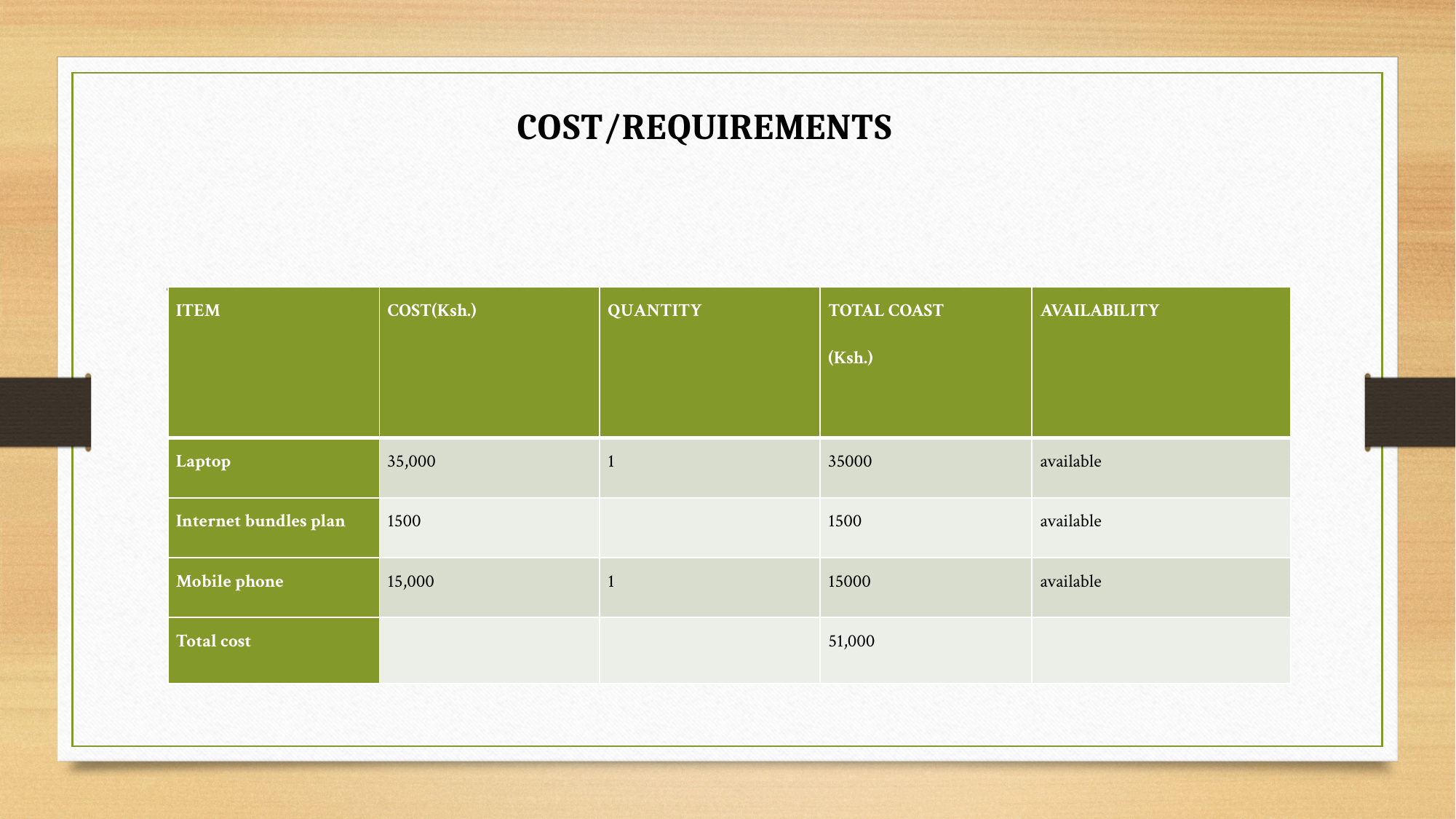

COST/REQUIREMENTS
| ITEM | COST(Ksh.) | QUANTITY | TOTAL COAST (Ksh.) | AVAILABILITY |
| --- | --- | --- | --- | --- |
| Laptop | 35,000 | 1 | 35000 | available |
| Internet bundles plan | 1500 |  | 1500 | available |
| Mobile phone | 15,000 | 1 | 15000 | available |
| Total cost |  |  | 51,000 |  |